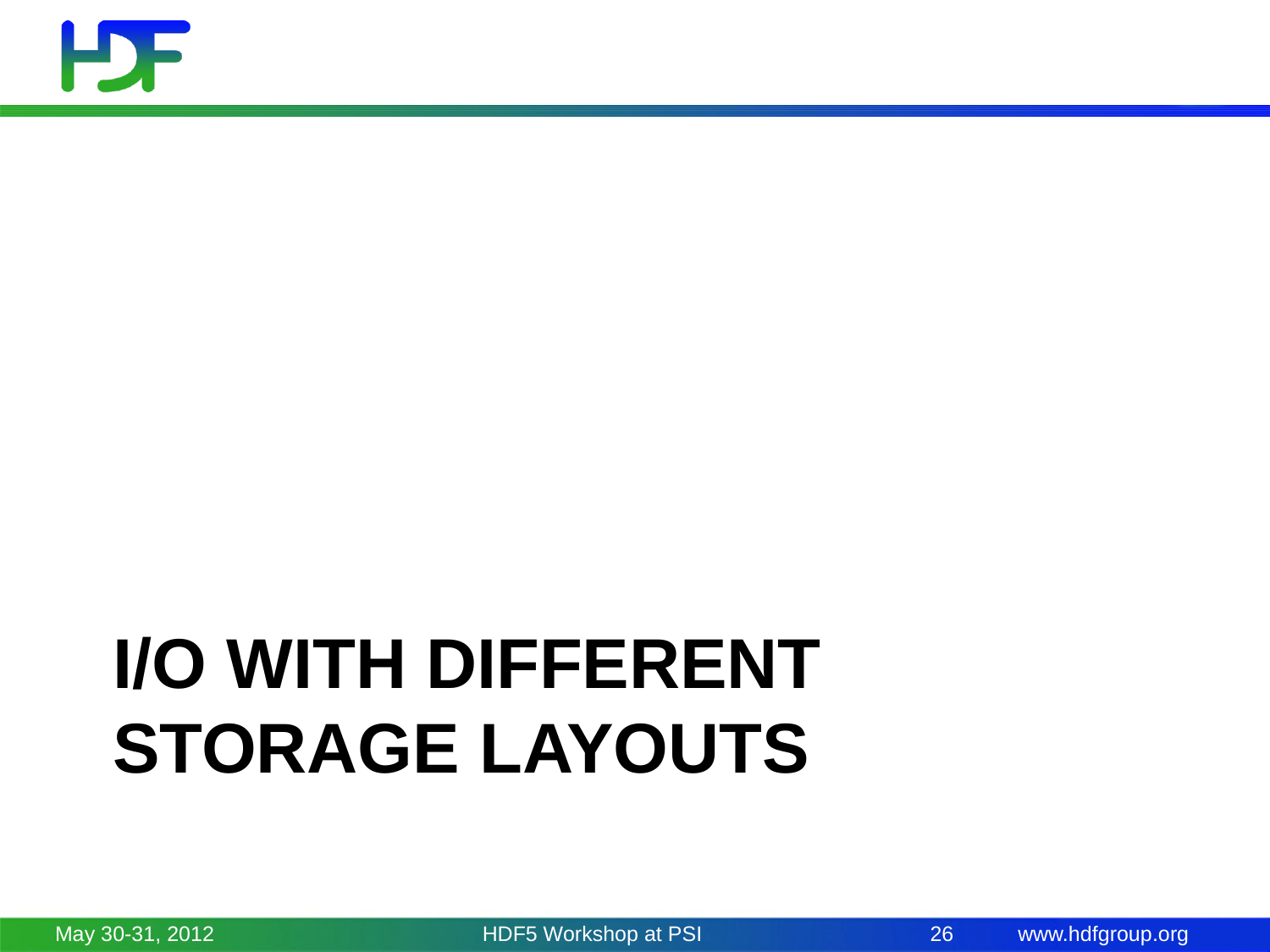

# I/O with different storage layouts
May 30-31, 2012
HDF5 Workshop at PSI
26